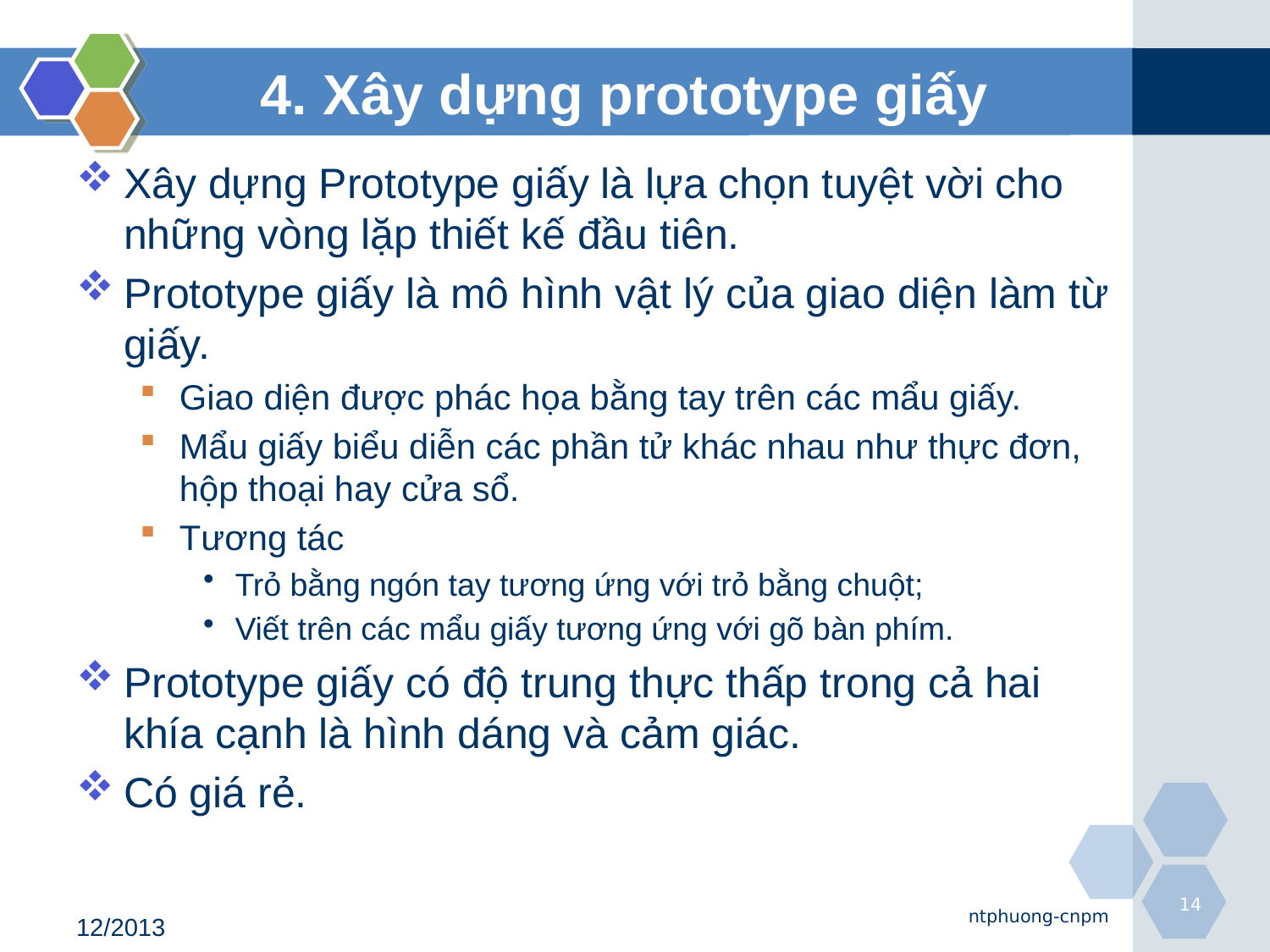

# 4. Xây dựng prototype giấy
Xây dựng Prototype giấy là lựa chọn tuyệt vời cho những vòng lặp thiết kế đầu tiên.
Prototype giấy là mô hình vật lý của giao diện làm từ giấy.
Giao diện được phác họa bằng tay trên các mẩu giấy.
Mẩu giấy biểu diễn các phần tử khác nhau như thực đơn, hộp thoại hay cửa sổ.
Tương tác
Trỏ bằng ngón tay tương ứng với trỏ bằng chuột;
Viết trên các mẩu giấy tương ứng với gõ bàn phím.
Prototype giấy có độ trung thực thấp trong cả hai khía cạnh là hình dáng và cảm giác.
Có giá rẻ.
14
ntphuong-cnpm
12/2013